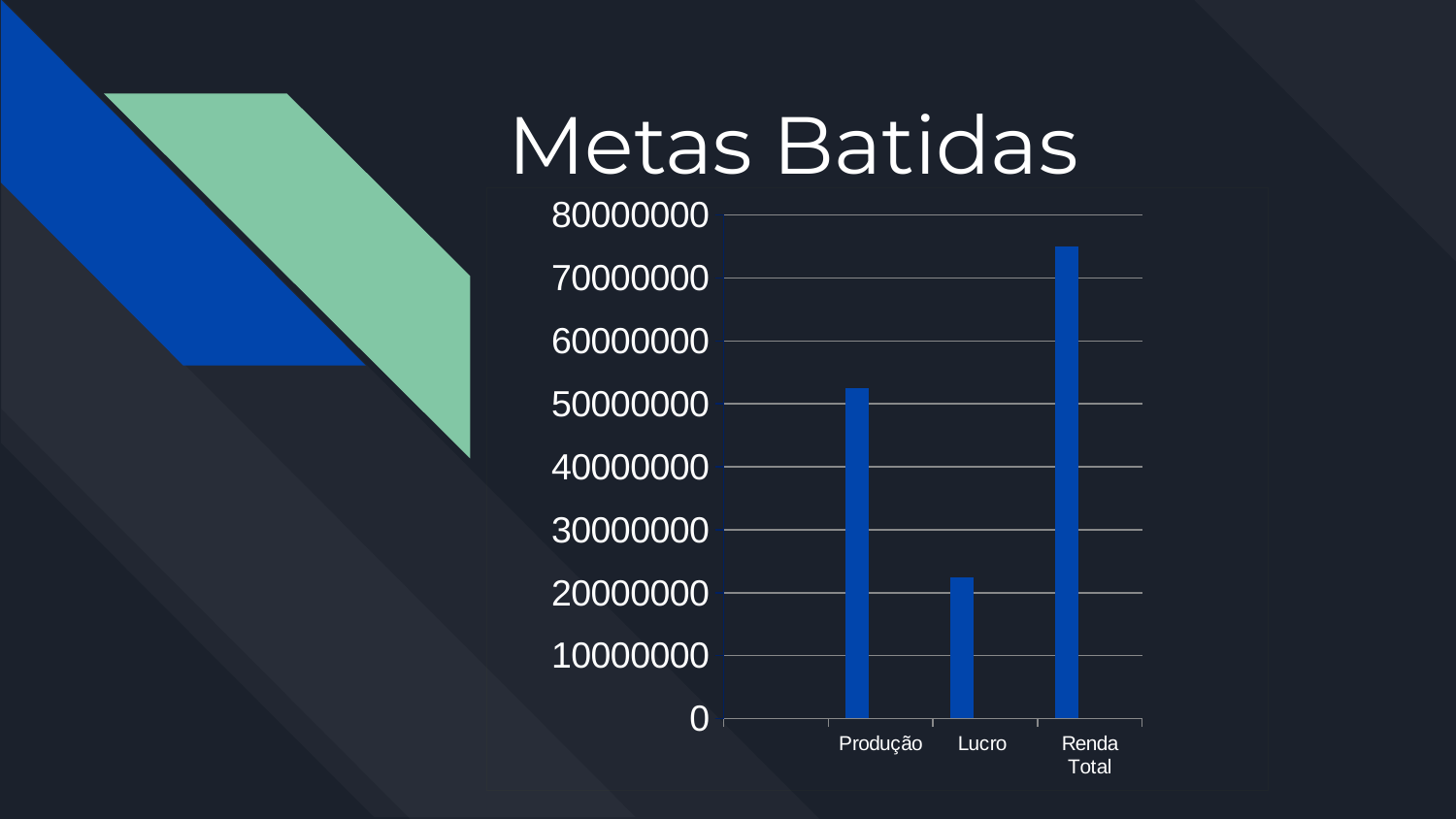

# Metas Batidas

### Chart

| Category | Série 1 | Colunas1 | Colunas2 |
|---|---|---|---|
|  | None | None | None |
| Produção | 52500000.0 | None | None |
| Lucro  | 22500000.0 | None | None |
| Renda Total | 75000000.0 | None | None |